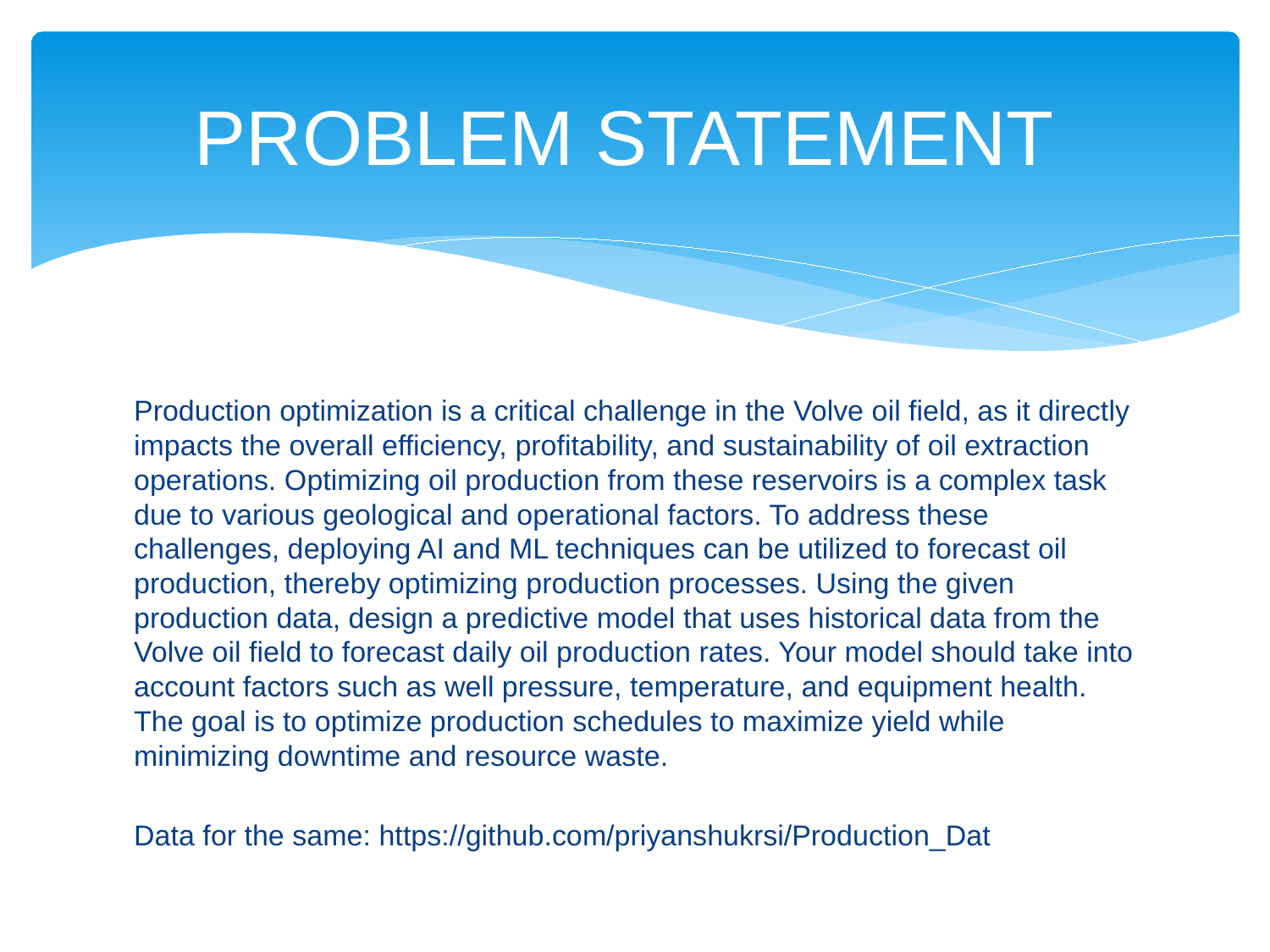

# PROBLEM STATEMENT
Production optimization is a critical challenge in the Volve oil field, as it directly impacts the overall efficiency, profitability, and sustainability of oil extraction operations. Optimizing oil production from these reservoirs is a complex task due to various geological and operational factors. To address these challenges, deploying AI and ML techniques can be utilized to forecast oil production, thereby optimizing production processes. Using the given production data, design a predictive model that uses historical data from the Volve oil field to forecast daily oil production rates. Your model should take into account factors such as well pressure, temperature, and equipment health. The goal is to optimize production schedules to maximize yield while minimizing downtime and resource waste.

Data for the same: https://github.com/priyanshukrsi/Production_Dat